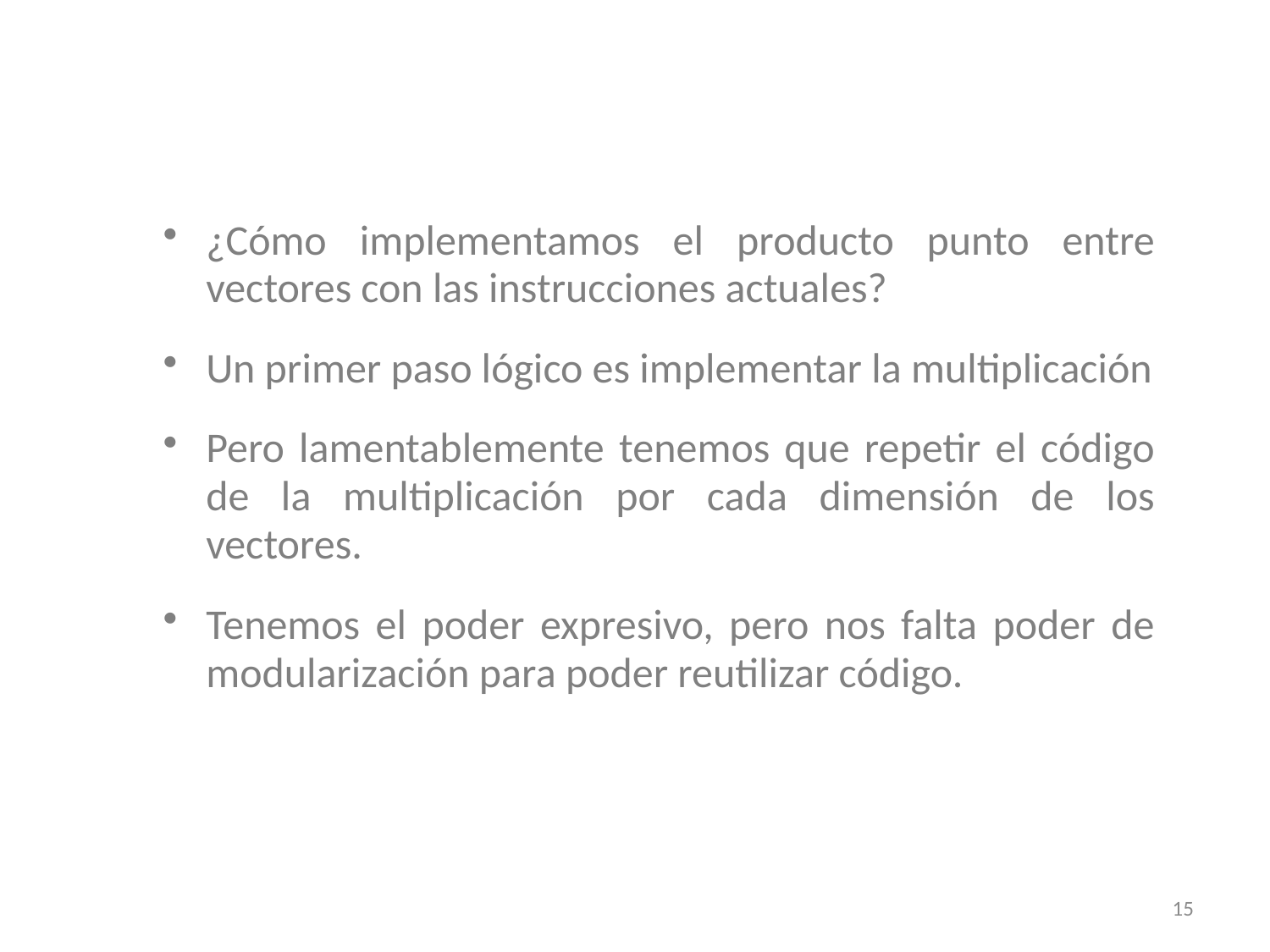

¿Cómo implementamos el producto punto entre vectores con las instrucciones actuales?
Un primer paso lógico es implementar la multiplicación
Pero lamentablemente tenemos que repetir el código de la multiplicación por cada dimensión de los vectores.
Tenemos el poder expresivo, pero nos falta poder de modularización para poder reutilizar código.
15